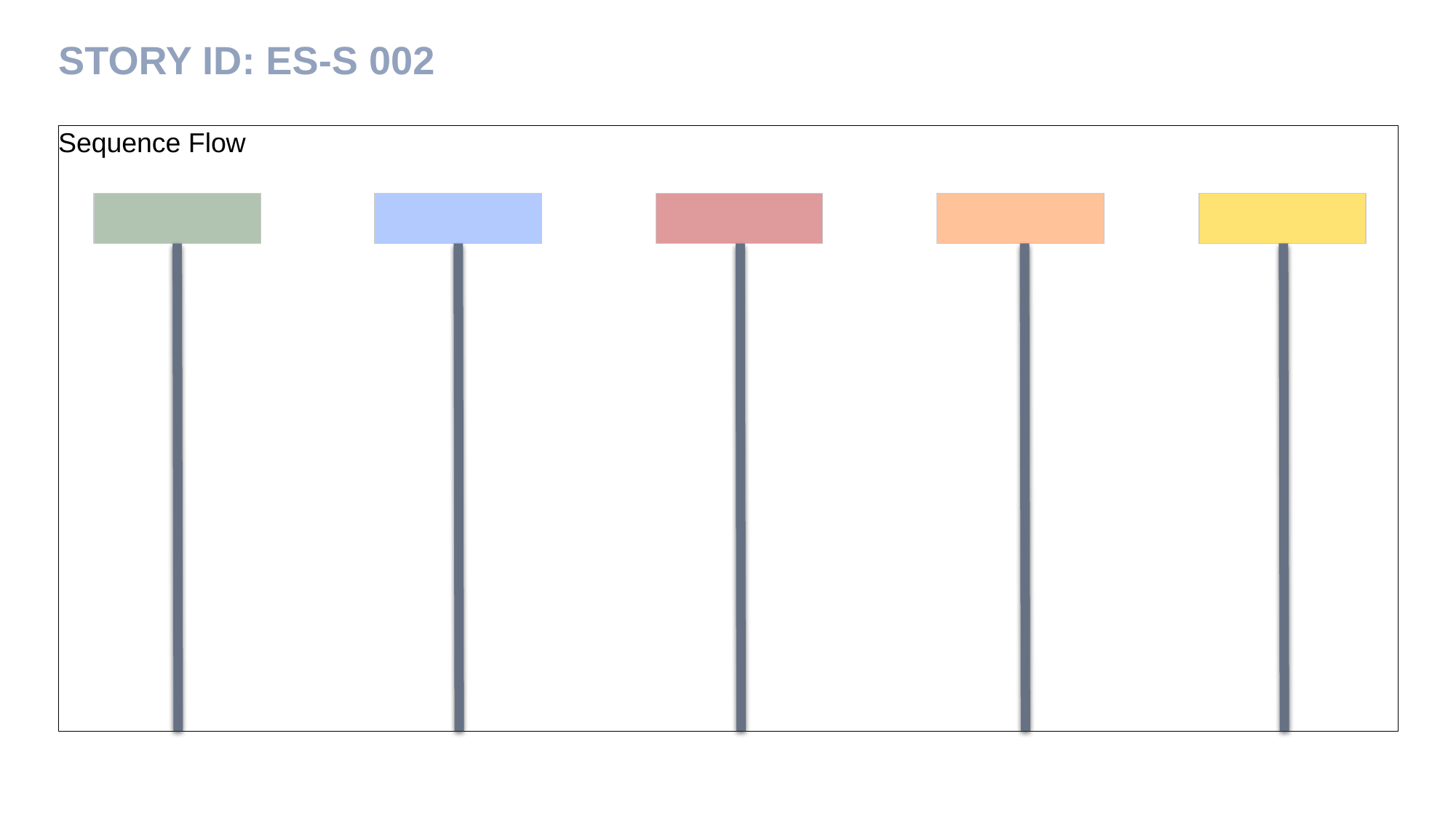

# Story ID: ES-S 002
Sequence Flow